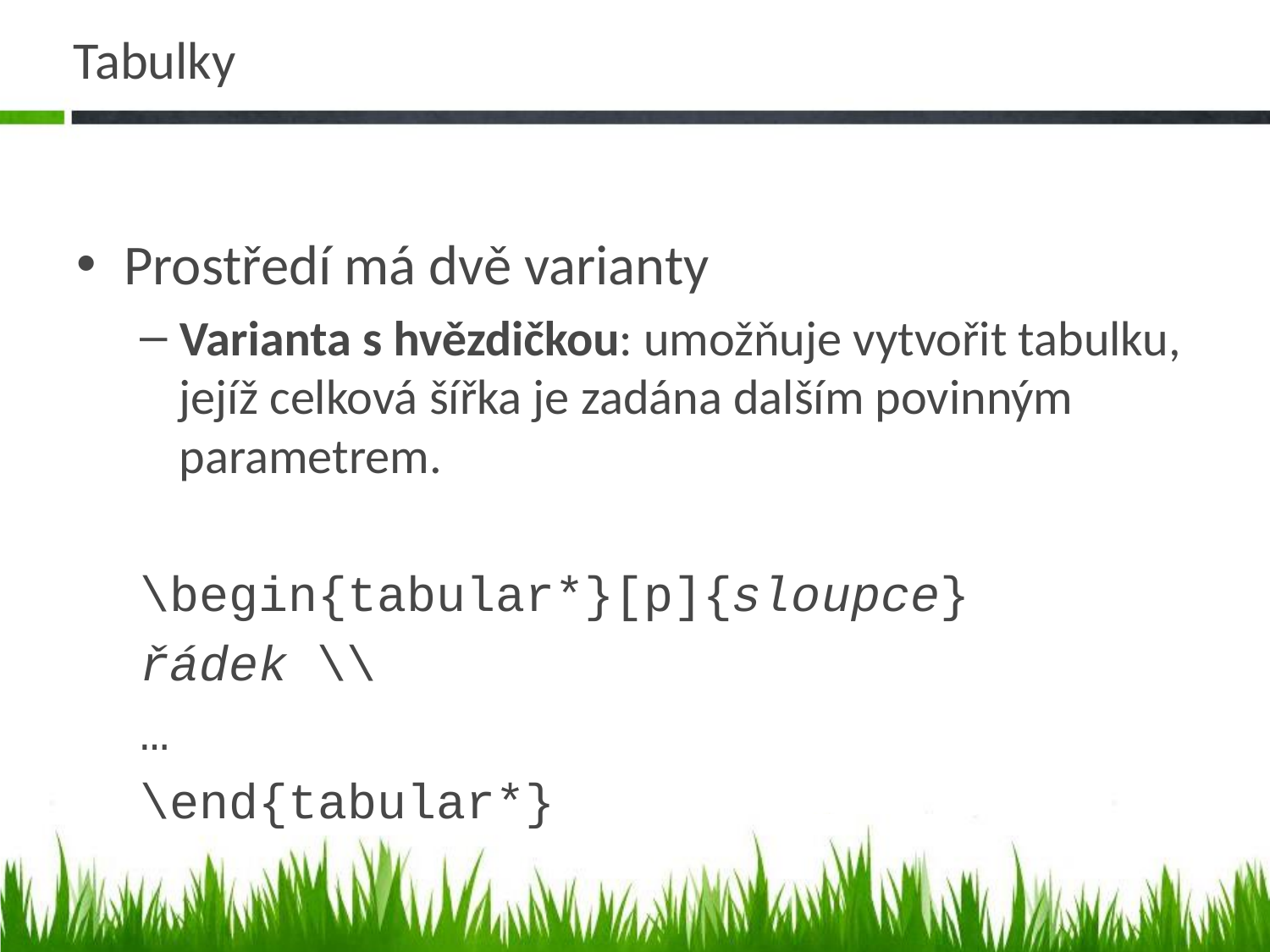

# Tabulky
Prostředí má dvě varianty
Varianta s hvězdičkou: umožňuje vytvořit tabulku, jejíž celková šířka je zadána dalším povinným parametrem.

\begin{tabular*}[p]{sloupce}
řádek \\
…
\end{tabular*}